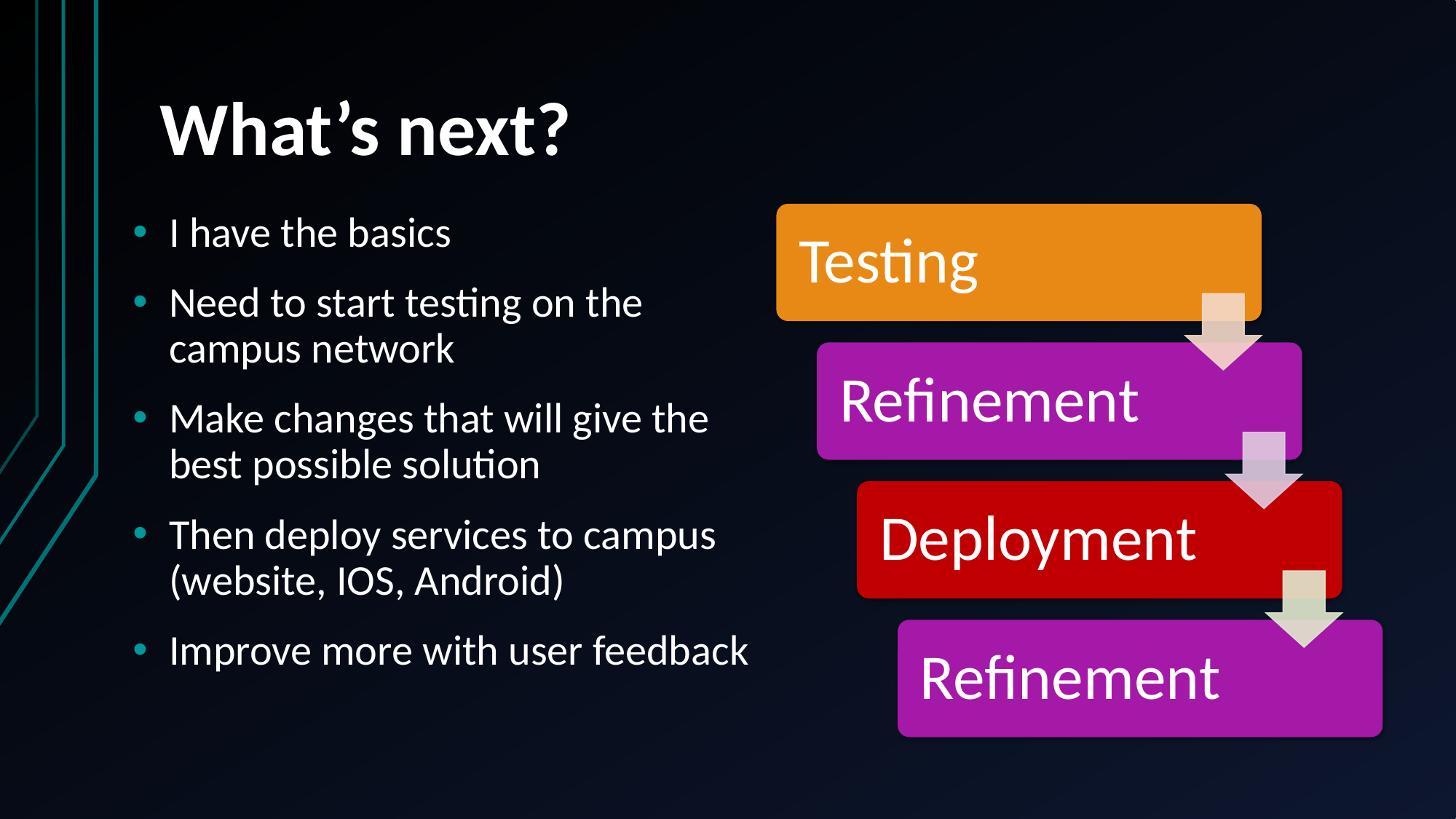

# What’s next?
I have the basics
Need to start testing on the campus network
Make changes that will give the best possible solution
Then deploy services to campus (website, IOS, Android)
Improve more with user feedback

Testing

Refinement

Deployment

Refinement